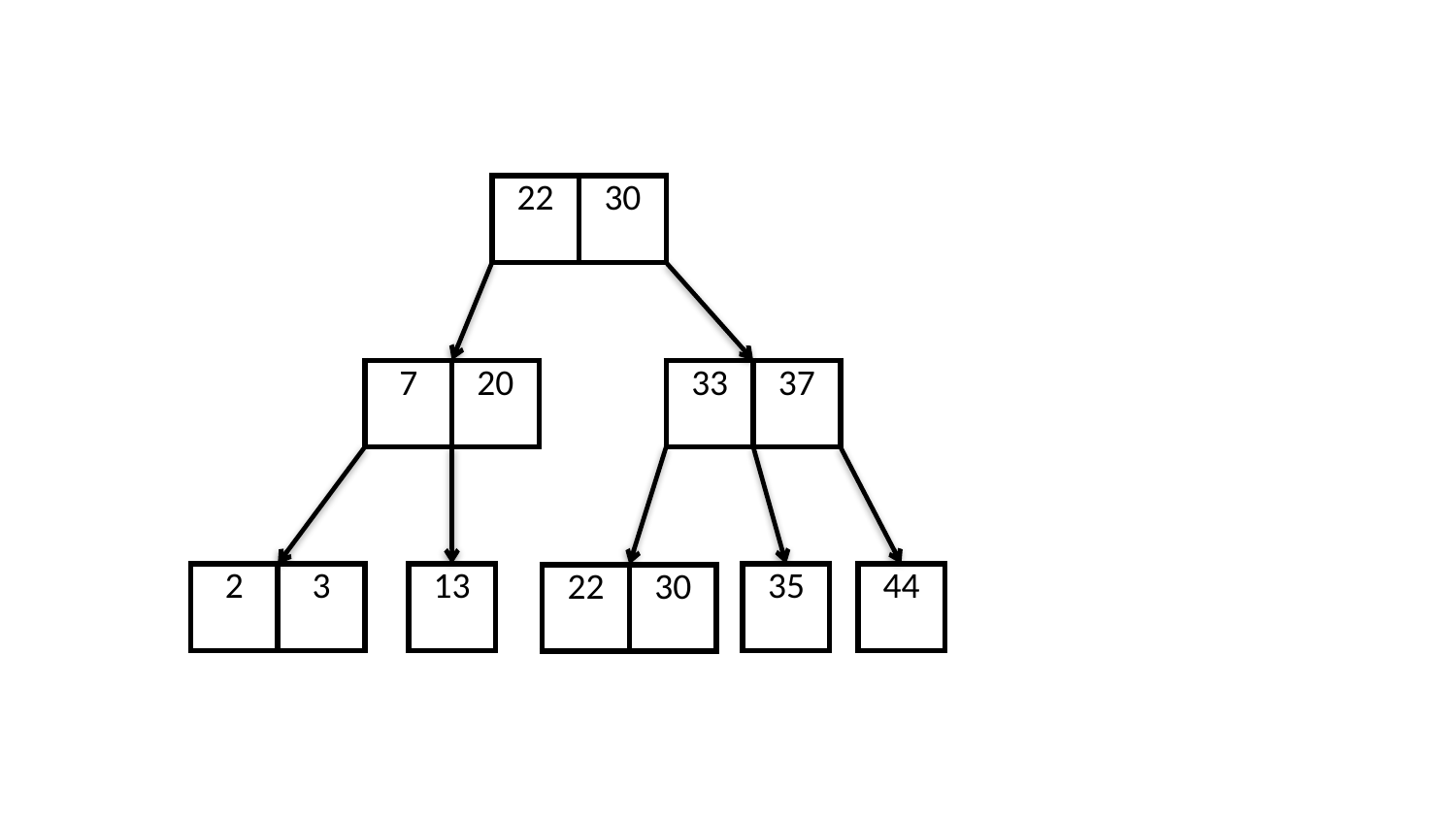

| 22 | 30 |
| --- | --- |
| 7 | 20 |
| --- | --- |
| 33 | 37 |
| --- | --- |
| 2 | 3 |
| --- | --- |
| 13 |
| --- |
| 35 |
| --- |
| 44 |
| --- |
| 22 | 30 |
| --- | --- |